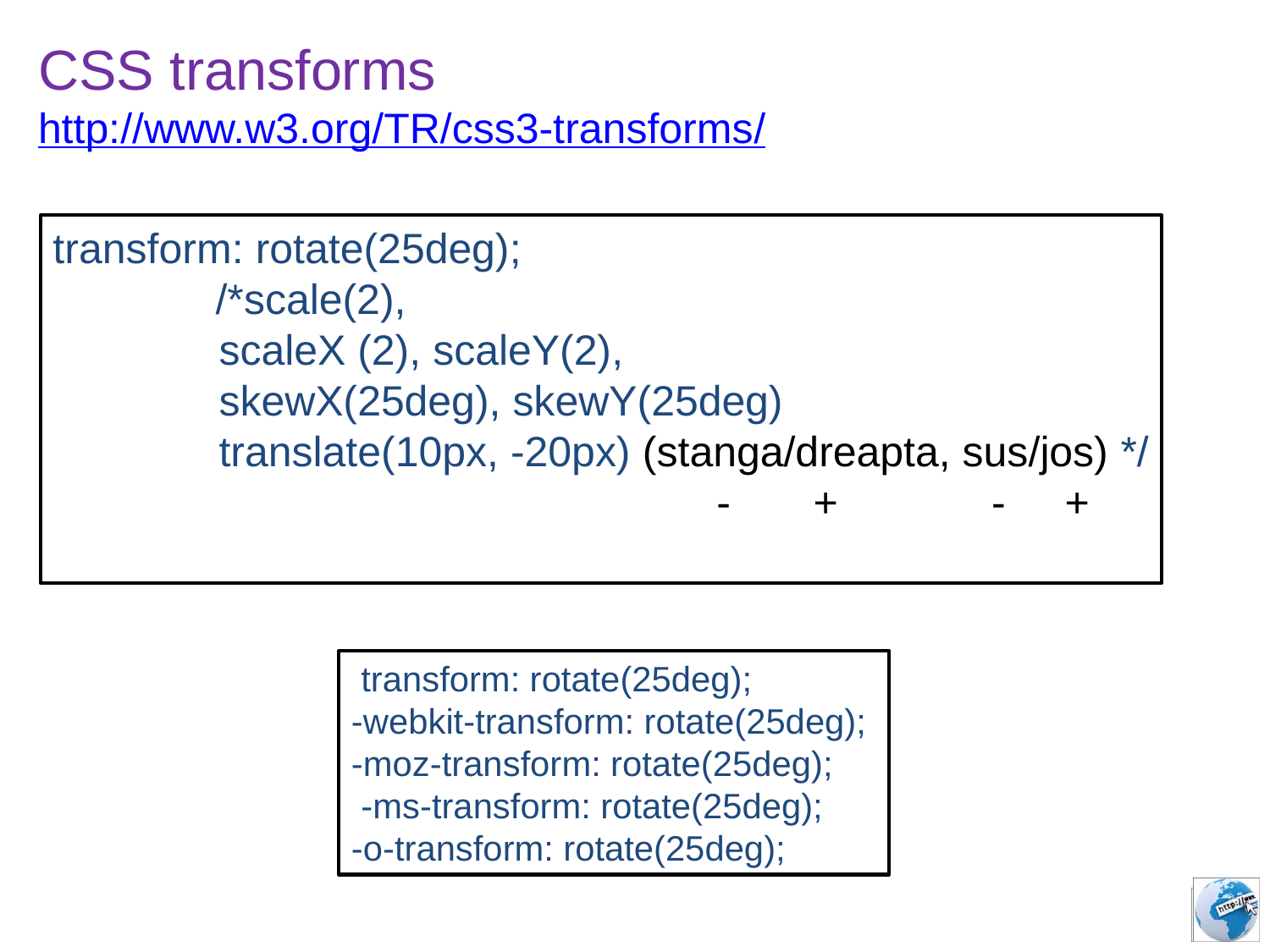

CSS transforms
http://www.w3.org/TR/css3-transforms/

transform: rotate(25deg);
	   /*scale(2),
              scaleX (2), scaleY(2),
              skewX(25deg), skewY(25deg)
              translate(10px, -20px) (stanga/dreapta, sus/jos) */
                                                        -       +             -     +

 transform: rotate(25deg);
-webkit-transform: rotate(25deg);
-moz-transform: rotate(25deg);
 -ms-transform: rotate(25deg);
-o-transform: rotate(25deg);